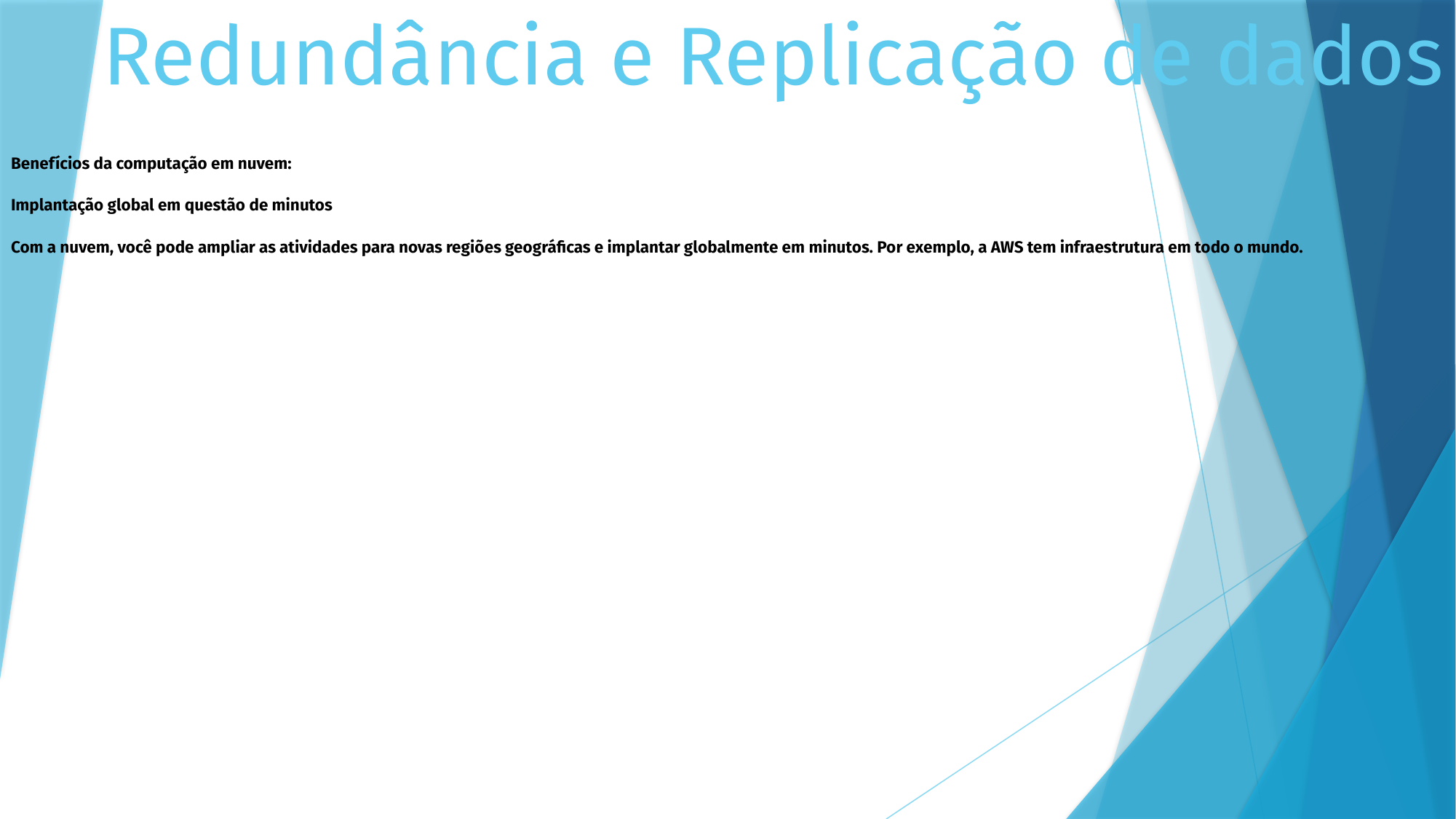

# Redundância e Replicação de dados
Benefícios da computação em nuvem:

Implantação global em questão de minutos

Com a nuvem, você pode ampliar as atividades para novas regiões geográficas e implantar globalmente em minutos. Por exemplo, a AWS tem infraestrutura em todo o mundo.